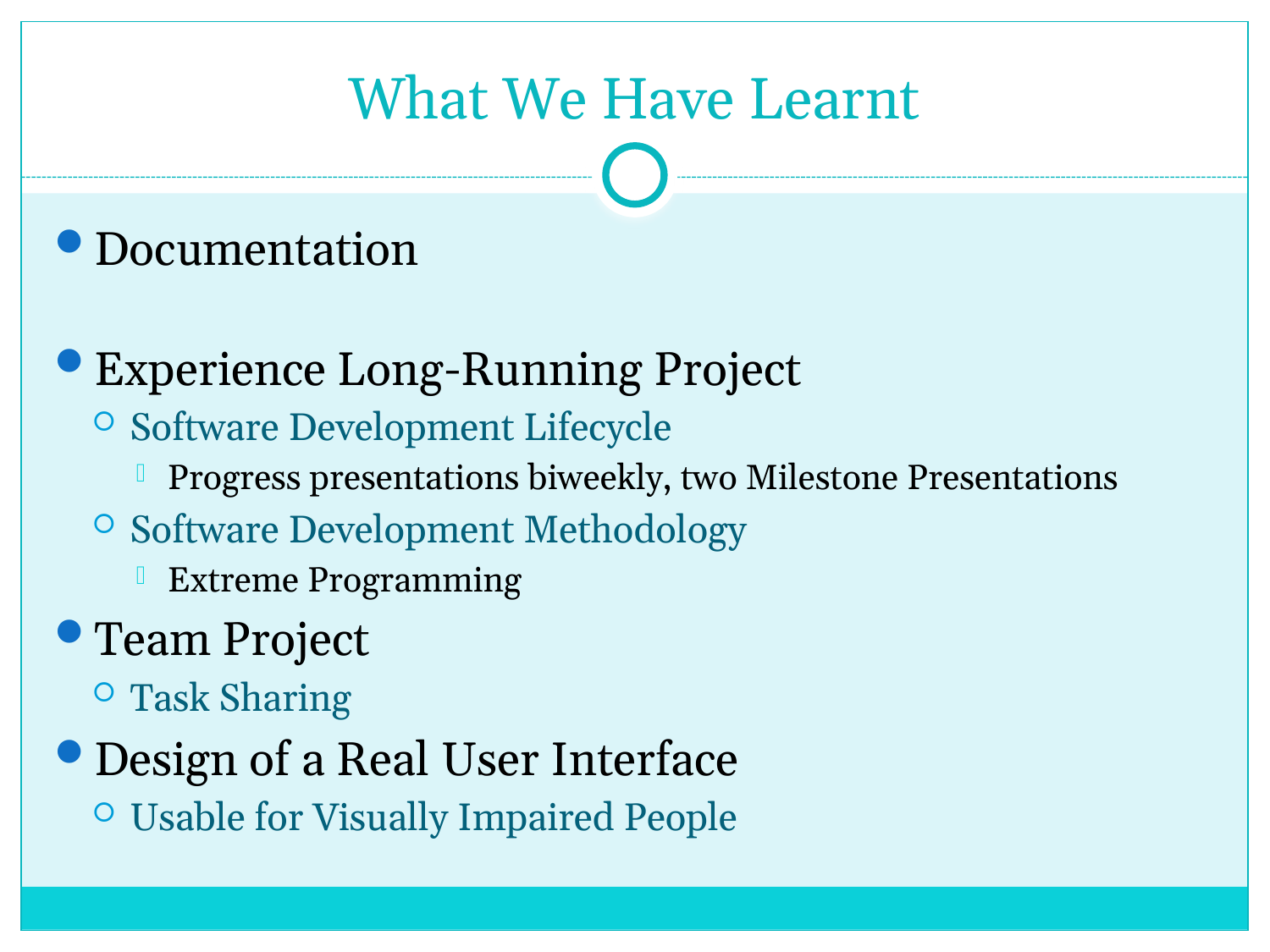

# What We Have Learnt
Documentation

Experience Long-Running Project
Software Development Lifecycle
Progress presentations biweekly, two Milestone Presentations
Software Development Methodology
Extreme Programming
Team Project
Task Sharing
Design of a Real User Interface
Usable for Visually Impaired People